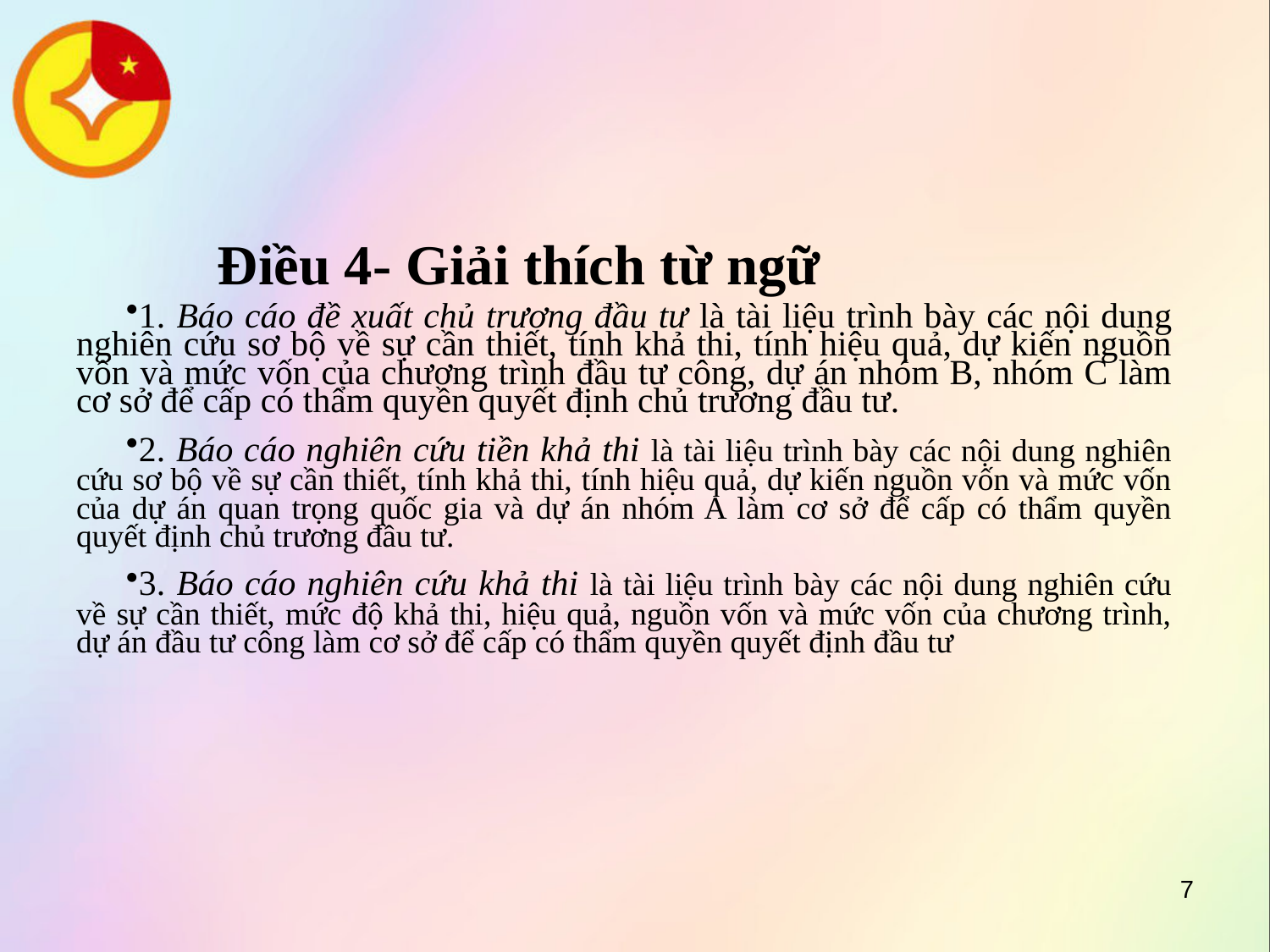

Điều 4- Giải thích từ ngữ
1. Báo cáo đề xuất chủ trương đầu tư là tài liệu trình bày các nội dung nghiên cứu sơ bộ về sự cần thiết, tính khả thi, tính hiệu quả, dự kiến nguồn vốn và mức vốn của chương trình đầu tư công, dự án nhóm B, nhóm C làm cơ sở để cấp có thẩm quyền quyết định chủ trương đầu tư.
2. Báo cáo nghiên cứu tiền khả thi là tài liệu trình bày các nội dung nghiên cứu sơ bộ về sự cần thiết, tính khả thi, tính hiệu quả, dự kiến nguồn vốn và mức vốn của dự án quan trọng quốc gia và dự án nhóm A làm cơ sở để cấp có thẩm quyền quyết định chủ trương đầu tư.
3. Báo cáo nghiên cứu khả thi là tài liệu trình bày các nội dung nghiên cứu về sự cần thiết, mức độ khả thi, hiệu quả, nguồn vốn và mức vốn của chương trình, dự án đầu tư công làm cơ sở để cấp có thẩm quyền quyết định đầu tư
7